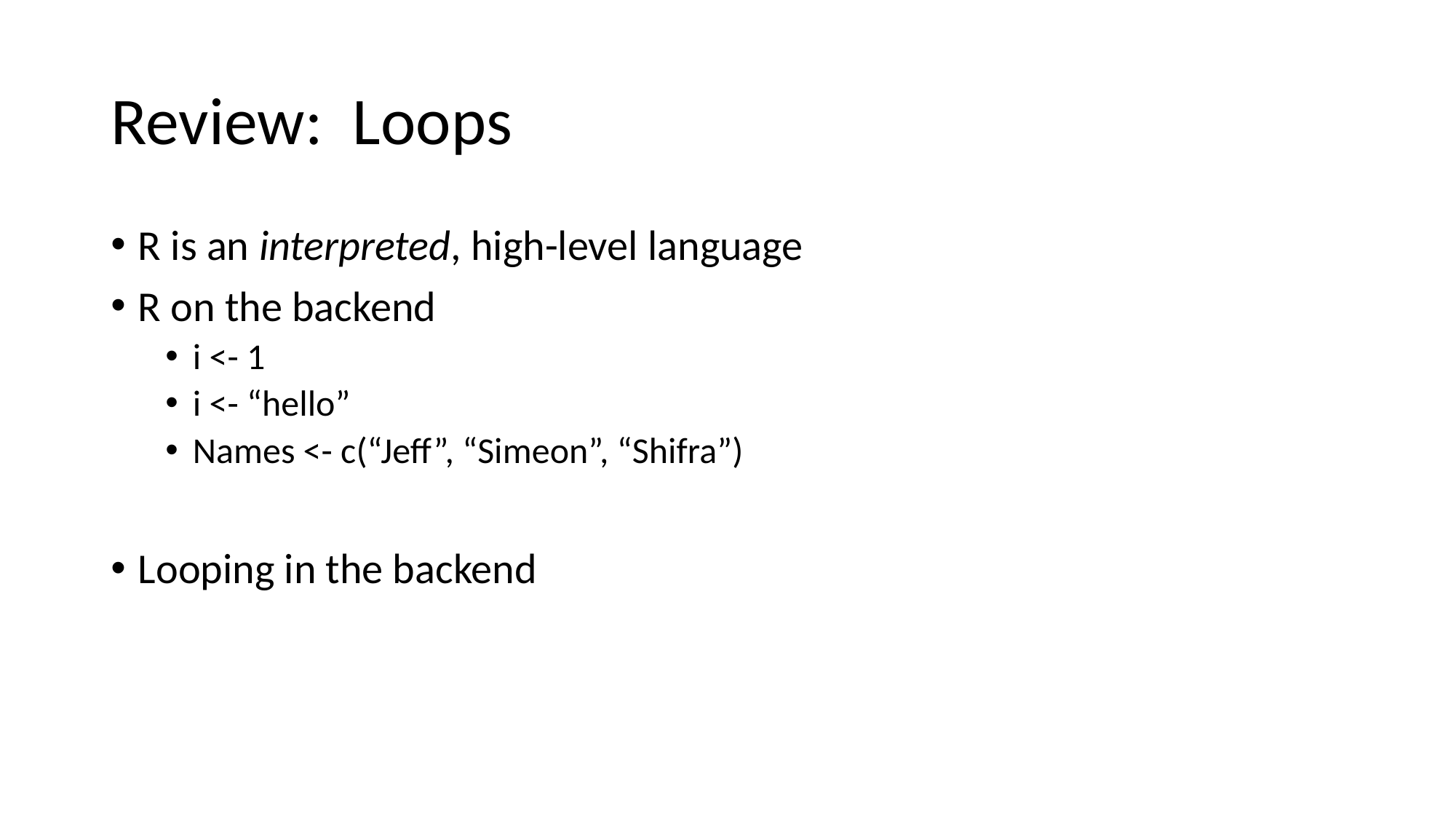

# Review:  Loops
R is an interpreted, high-level language
R on the backend
i <- 1
i <- “hello”
Names <- c(“Jeff”, “Simeon”, “Shifra”)

Looping in the backend